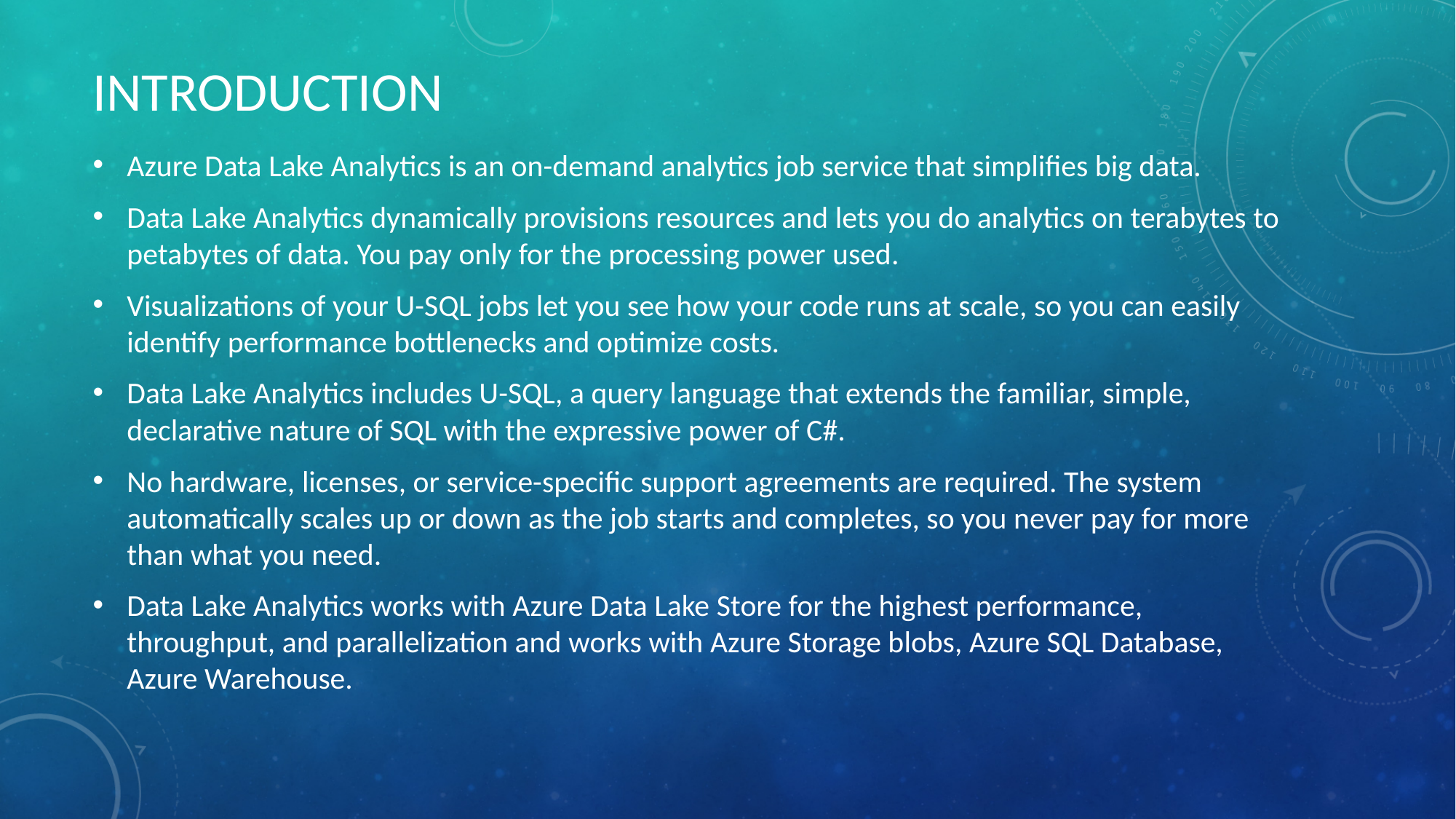

# Introduction
Azure Data Lake Analytics is an on-demand analytics job service that simplifies big data.
Data Lake Analytics dynamically provisions resources and lets you do analytics on terabytes to petabytes of data. You pay only for the processing power used.
Visualizations of your U-SQL jobs let you see how your code runs at scale, so you can easily identify performance bottlenecks and optimize costs.
Data Lake Analytics includes U-SQL, a query language that extends the familiar, simple, declarative nature of SQL with the expressive power of C#.
No hardware, licenses, or service-specific support agreements are required. The system automatically scales up or down as the job starts and completes, so you never pay for more than what you need.
Data Lake Analytics works with Azure Data Lake Store for the highest performance, throughput, and parallelization and works with Azure Storage blobs, Azure SQL Database, Azure Warehouse.